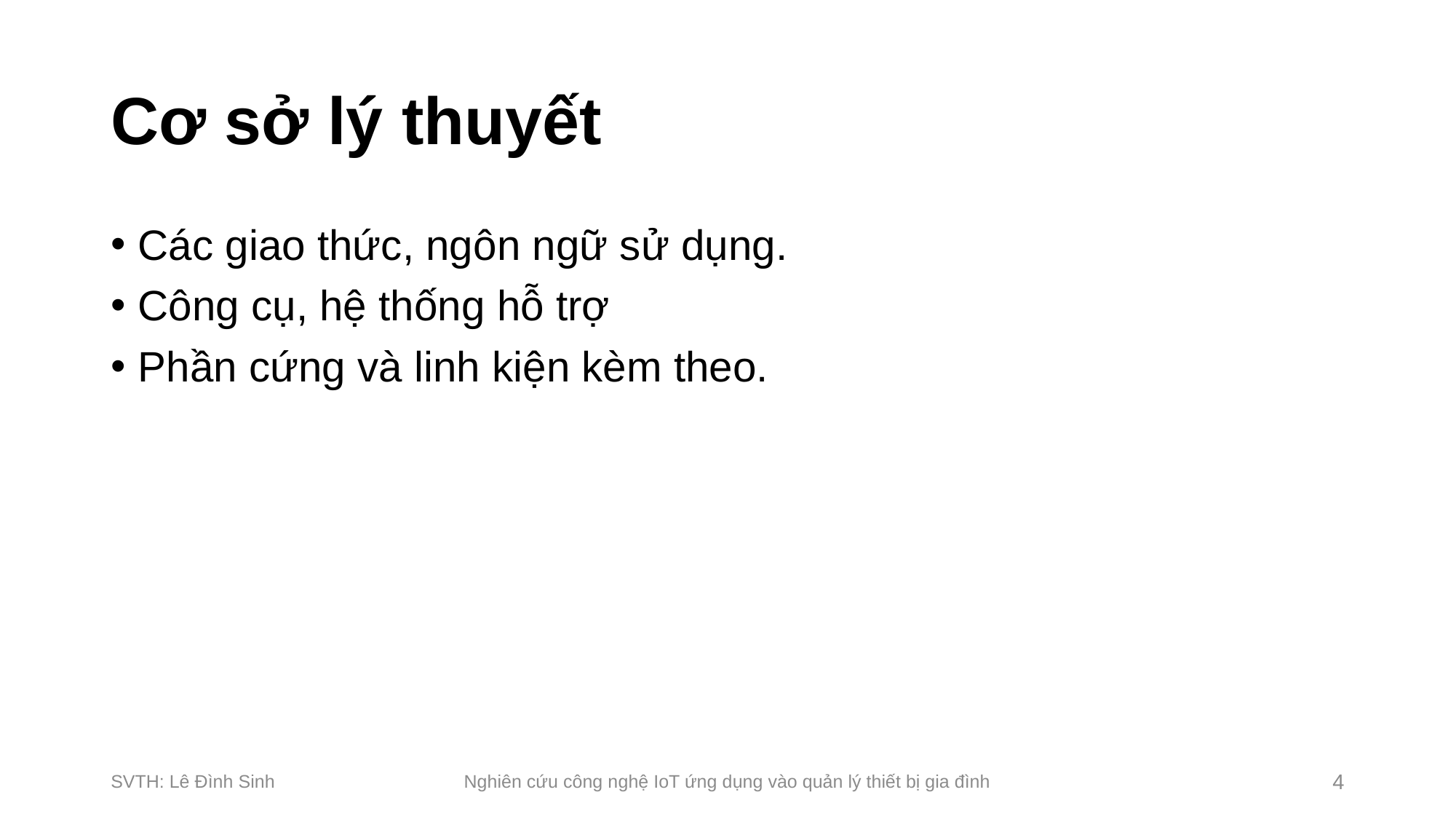

Cơ sở lý thuyết
Các giao thức, ngôn ngữ sử dụng.
Công cụ, hệ thống hỗ trợ
Phần cứng và linh kiện kèm theo.
SVTH: Lê Đình Sinh
Nghiên cứu công nghệ IoT ứng dụng vào quản lý thiết bị gia đình
 4